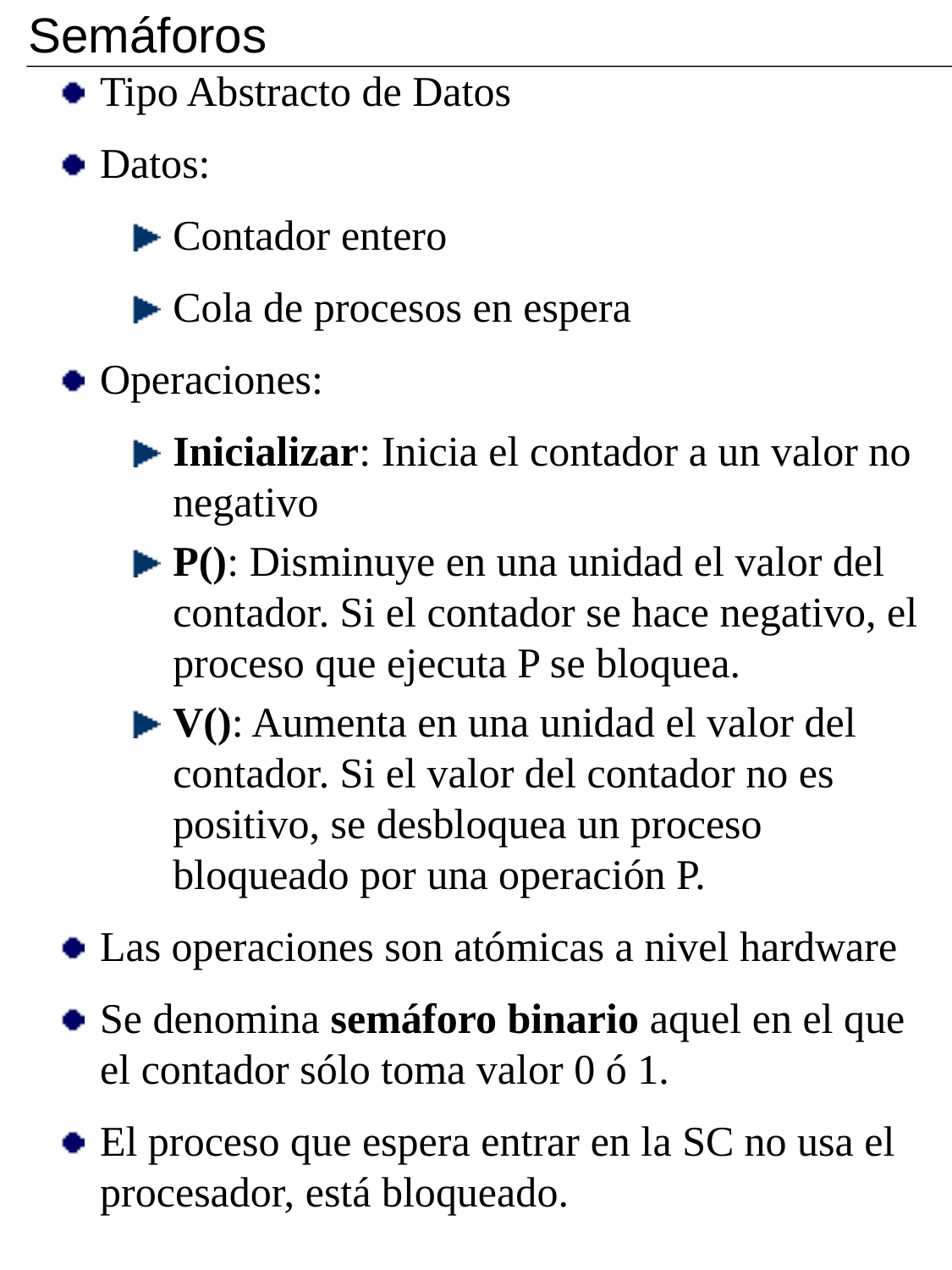

Semáforos
Tipo Abstracto de Datos
Datos:
Contador entero
Cola de procesos en espera
Operaciones:
Inicializar: Inicia el contador a un valor no negativo
P(): Disminuye en una unidad el valor del contador. Si el contador se hace negativo, el proceso que ejecuta P se bloquea.
V(): Aumenta en una unidad el valor del contador. Si el valor del contador no es positivo, se desbloquea un proceso bloqueado por una operación P.
Las operaciones son atómicas a nivel hardware
Se denomina semáforo binario aquel en el que el contador sólo toma valor 0 ó 1.
El proceso que espera entrar en la SC no usa el procesador, está bloqueado.